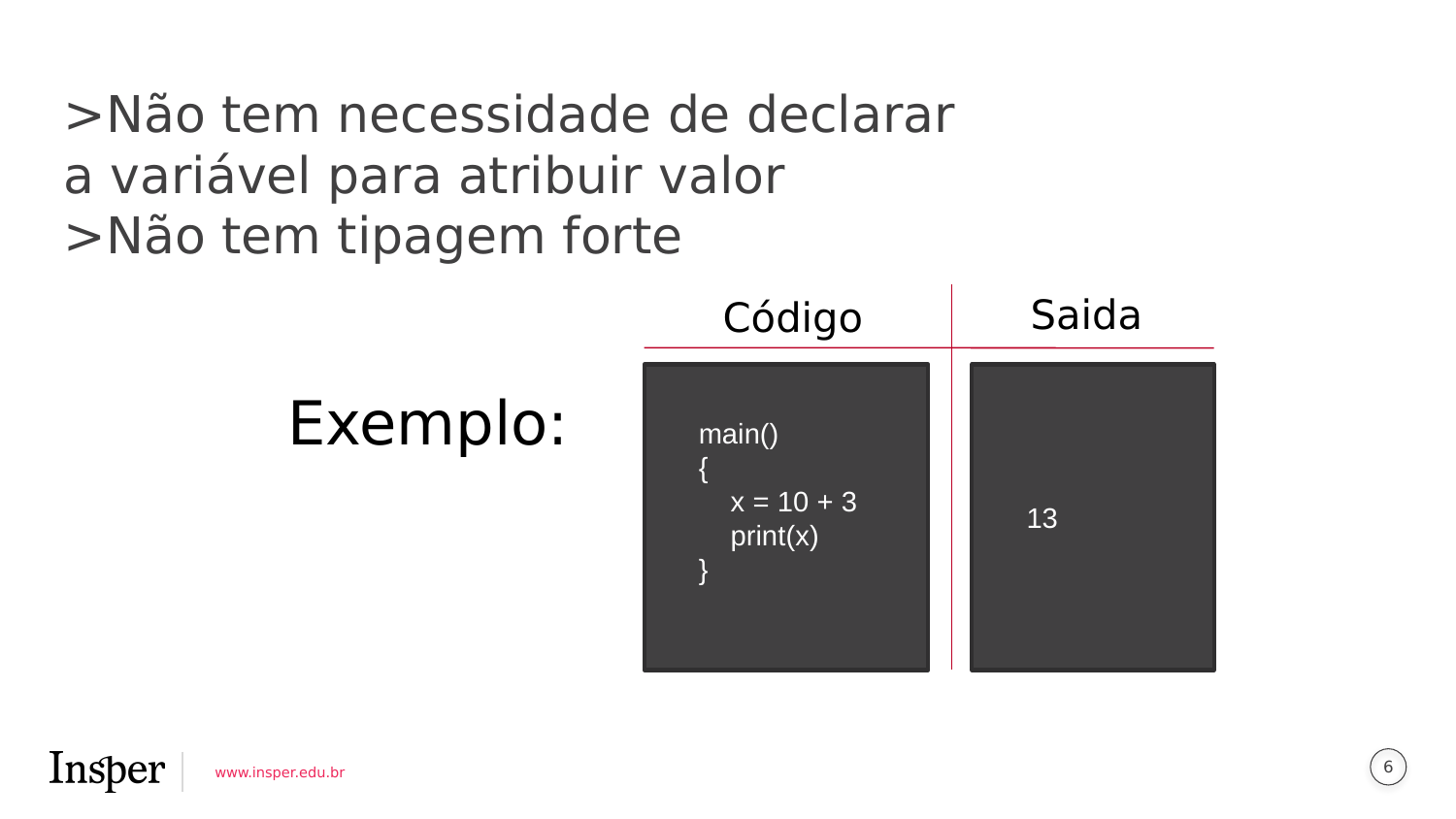

>Não tem necessidade de declarar a variável para atribuir valor
>Não tem tipagem forte
Saida
Código
     main()
     {
         x = 10 + 3
         print(x)
     }

     13

Exemplo: